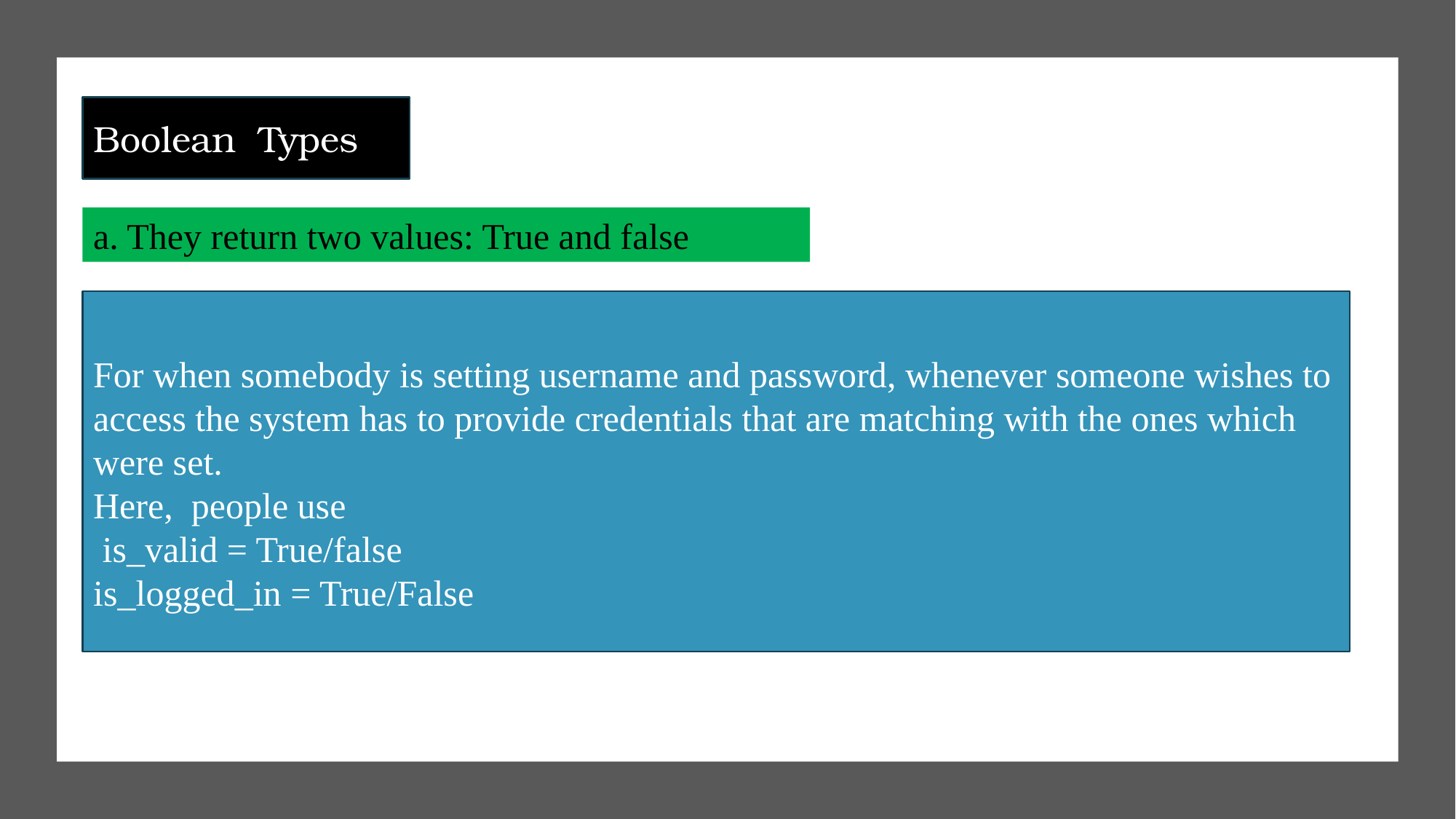

Boolean  Types
a. They return two values: True and false
For when somebody is setting username and password, whenever someone wishes to access the system has to provide credentials that are matching with the ones which were set.
Here,  people use
 is_valid = True/false
is_logged_in = True/False